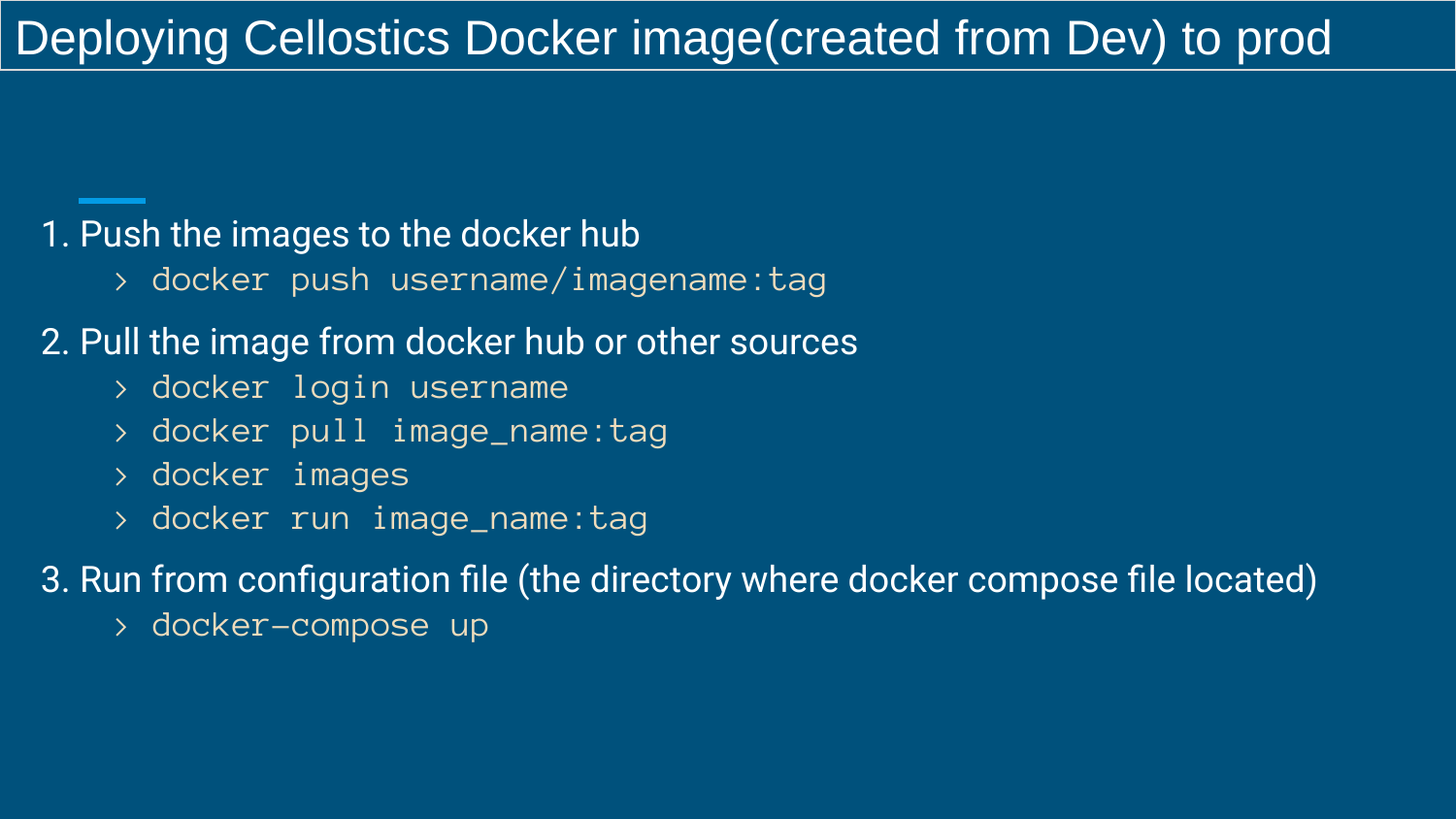

# Deploying Cellostics Docker image(created from Dev) to prod
1. Push the images to the docker hub
> docker push username/imagename:tag
2. Pull the image from docker hub or other sources
> docker login username
> docker pull image_name:tag
> docker images
> docker run image_name:tag
3. Run from configuration file (the directory where docker compose file located)
> docker-compose up